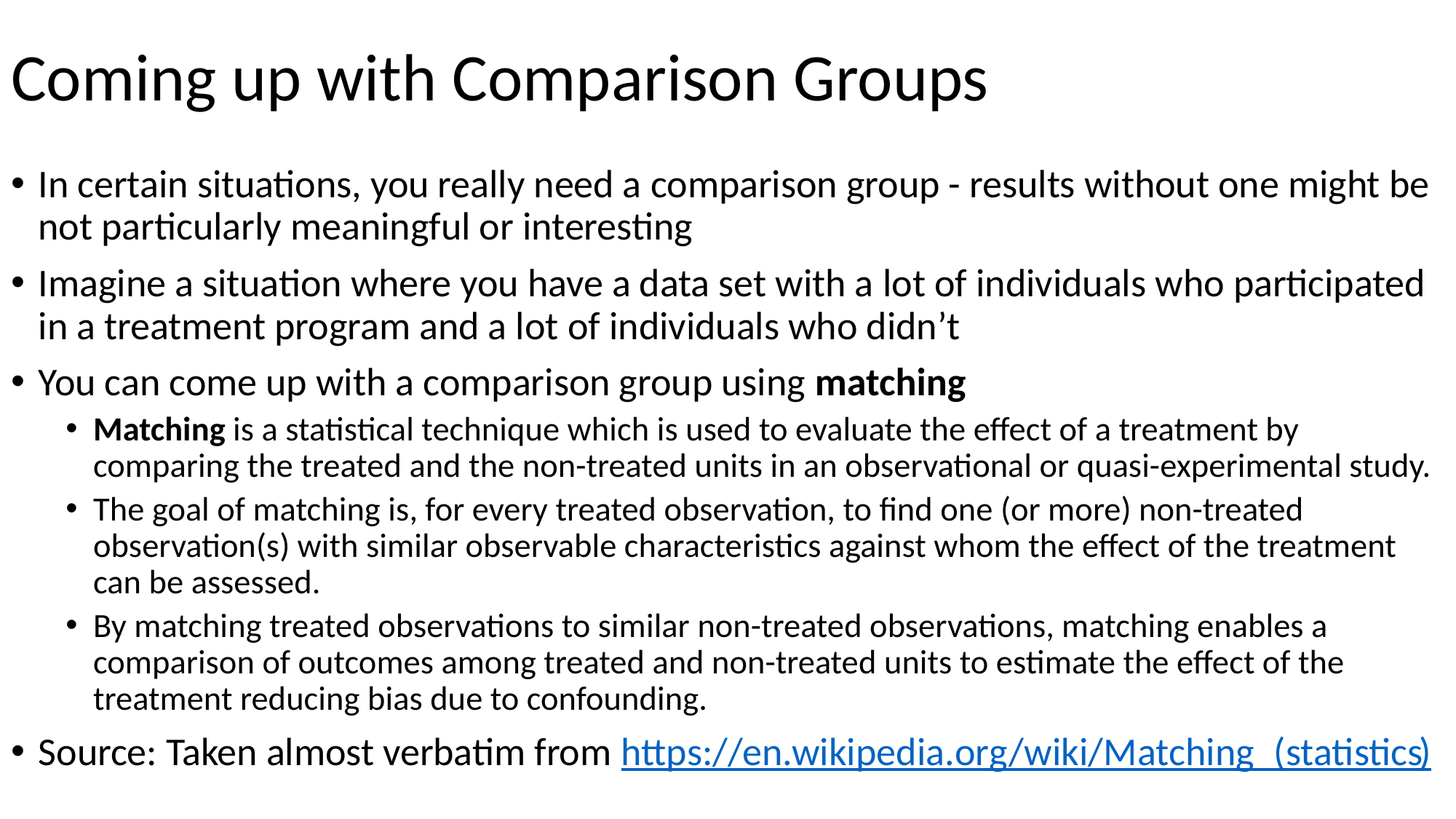

# Coming up with Comparison Groups
In certain situations, you really need a comparison group - results without one might be not particularly meaningful or interesting
Imagine a situation where you have a data set with a lot of individuals who participated in a treatment program and a lot of individuals who didn’t
You can come up with a comparison group using matching
Matching is a statistical technique which is used to evaluate the effect of a treatment by comparing the treated and the non-treated units in an observational or quasi-experimental study.
The goal of matching is, for every treated observation, to find one (or more) non-treated observation(s) with similar observable characteristics against whom the effect of the treatment can be assessed.
By matching treated observations to similar non-treated observations, matching enables a comparison of outcomes among treated and non-treated units to estimate the effect of the treatment reducing bias due to confounding.
Source: Taken almost verbatim from https://en.wikipedia.org/wiki/Matching_(statistics)